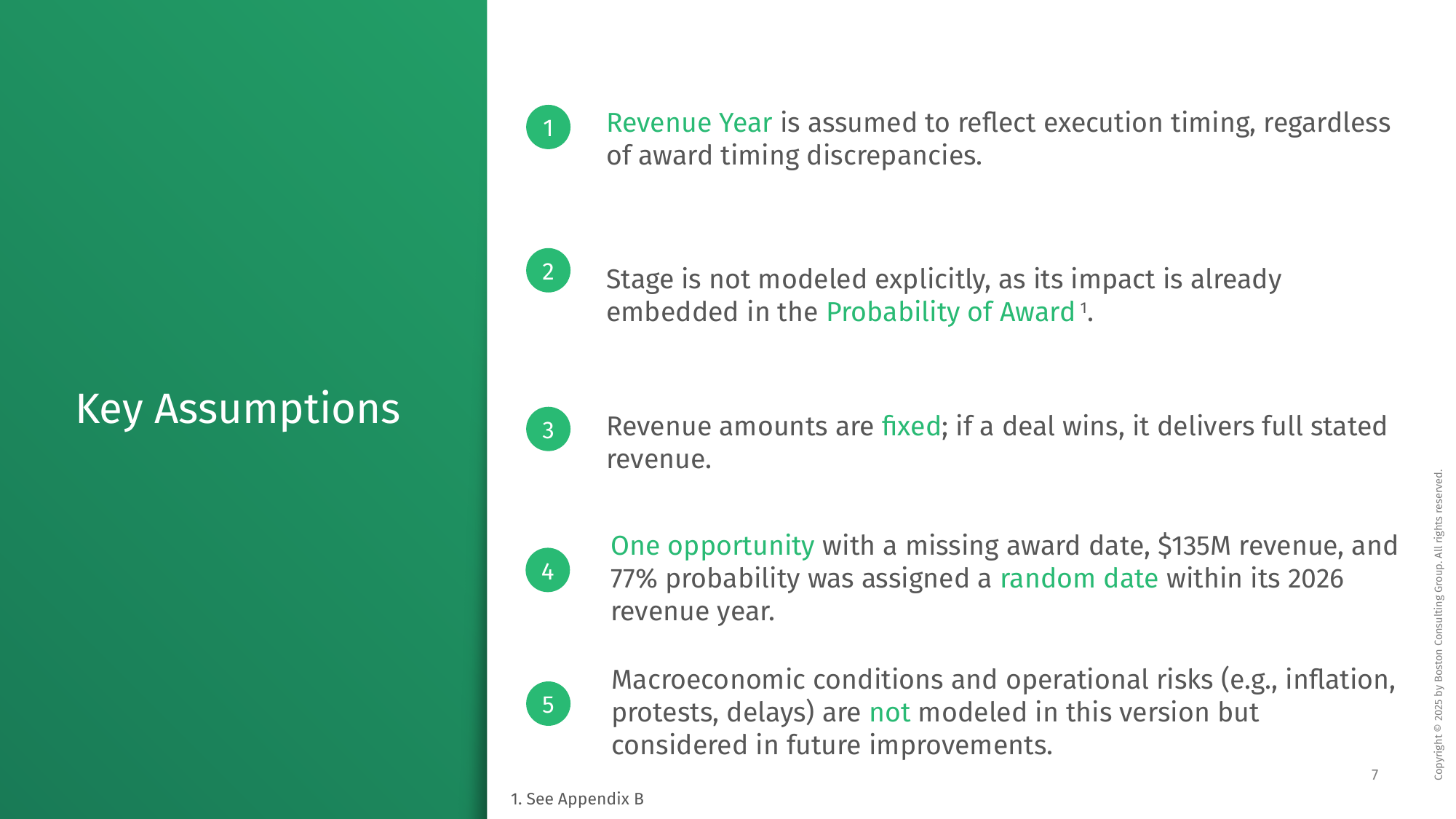

Revenue Year is assumed to reflect execution timing, regardless of award timing discrepancies.
1
2
Stage is not modeled explicitly, as its impact is already embedded in the Probability of Award 1.
# Key Assumptions
Revenue amounts are fixed; if a deal wins, it delivers full stated revenue.
3
One opportunity with a missing award date, $135M revenue, and 77% probability was assigned a random date within its 2026 revenue year.
4
Macroeconomic conditions and operational risks (e.g., inflation, protests, delays) are not modeled in this version but considered in future improvements.
5
1. See Appendix B